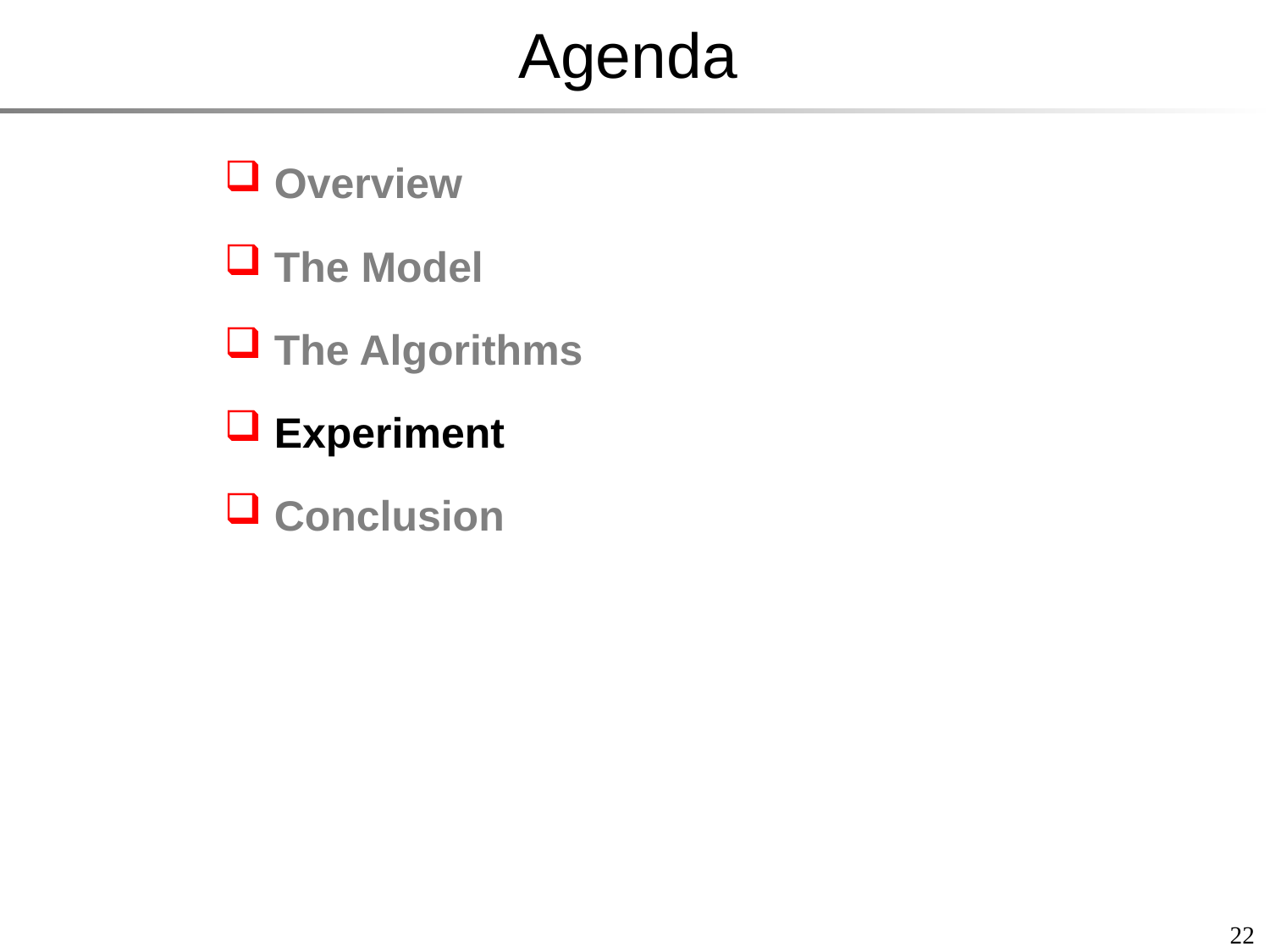

# Agenda
 Overview
 The Model
 The Algorithms
 Experiment
 Conclusion
22